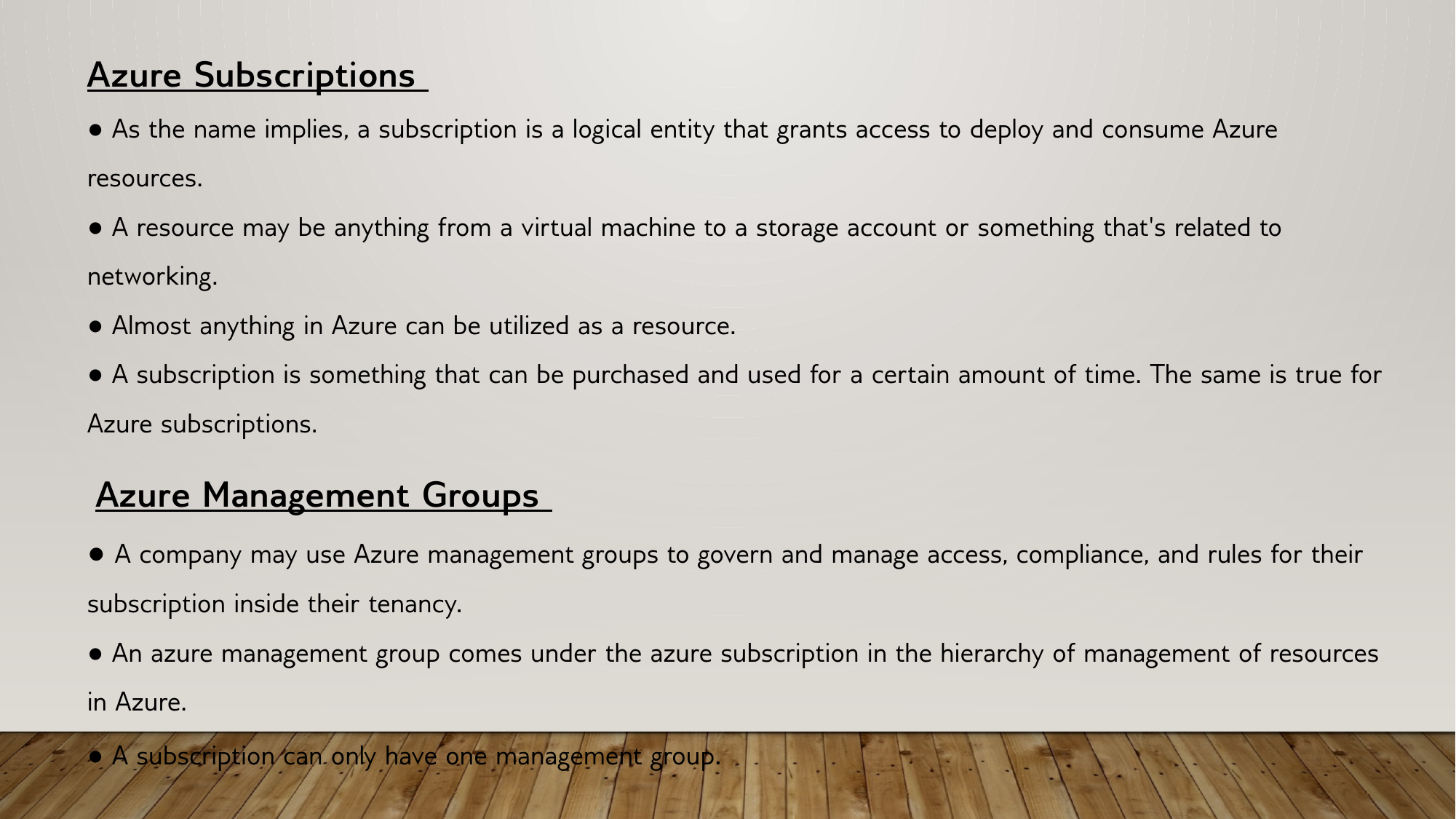

Azure Subscriptions
● As the name implies, a subscription is a logical entity that grants access to deploy and consume Azure resources.
● A resource may be anything from a virtual machine to a storage account or something that's related to networking.
● Almost anything in Azure can be utilized as a resource.
● A subscription is something that can be purchased and used for a certain amount of time. The same is true for Azure subscriptions.

 Azure Management Groups
● A company may use Azure management groups to govern and manage access, compliance, and rules for their subscription inside their tenancy.
● An azure management group comes under the azure subscription in the hierarchy of management of resources in Azure.
● A subscription can only have one management group.